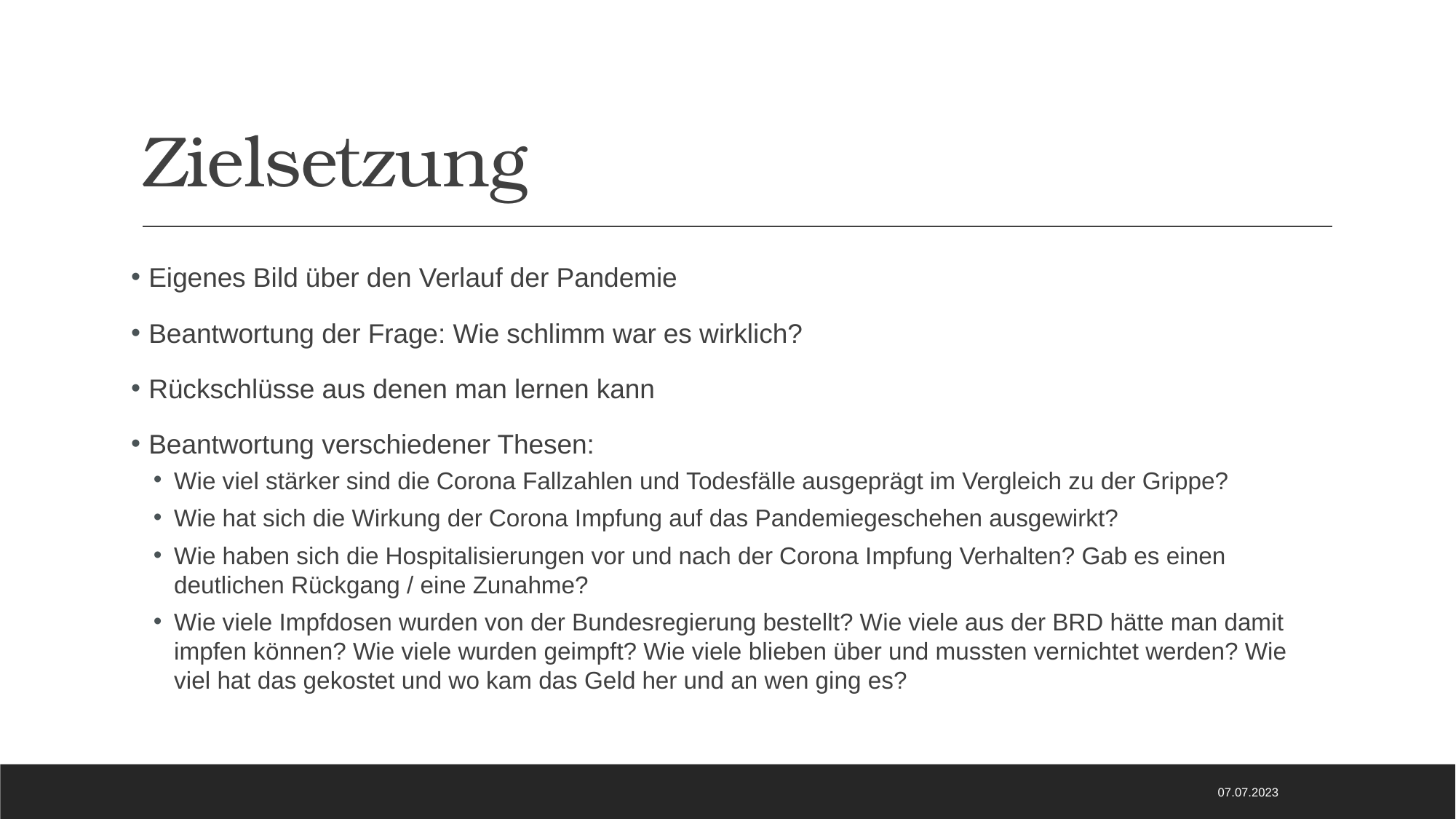

# Zielsetzung
 Eigenes Bild über den Verlauf der Pandemie
 Beantwortung der Frage: Wie schlimm war es wirklich?
 Rückschlüsse aus denen man lernen kann
 Beantwortung verschiedener Thesen:
Wie viel stärker sind die Corona Fallzahlen und Todesfälle ausgeprägt im Vergleich zu der Grippe?
Wie hat sich die Wirkung der Corona Impfung auf das Pandemiegeschehen ausgewirkt?
Wie haben sich die Hospitalisierungen vor und nach der Corona Impfung Verhalten? Gab es einen deutlichen Rückgang / eine Zunahme?
Wie viele Impfdosen wurden von der Bundesregierung bestellt? Wie viele aus der BRD hätte man damit impfen können? Wie viele wurden geimpft? Wie viele blieben über und mussten vernichtet werden? Wie viel hat das gekostet und wo kam das Geld her und an wen ging es?
07.07.2023